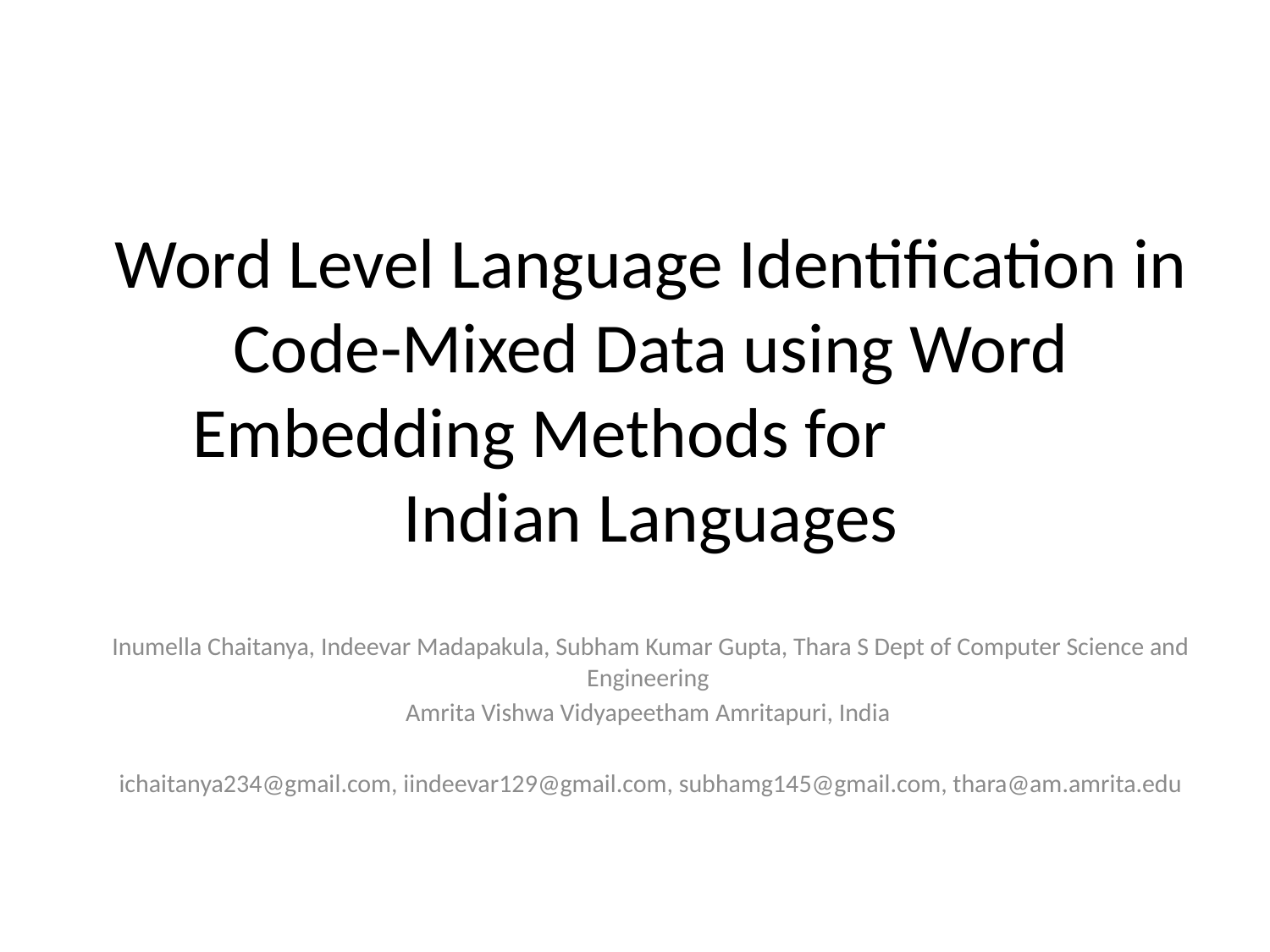

Word Level Language Identiﬁcation in Code-Mixed Data using Word Embedding Methods for               Indian Languages
Inumella Chaitanya, Indeevar Madapakula, Subham Kumar Gupta, Thara S Dept of Computer Science and Engineering
Amrita Vishwa Vidyapeetham Amritapuri, India

ichaitanya234@gmail.com, iindeevar129@gmail.com, subhamg145@gmail.com, thara@am.amrita.edu